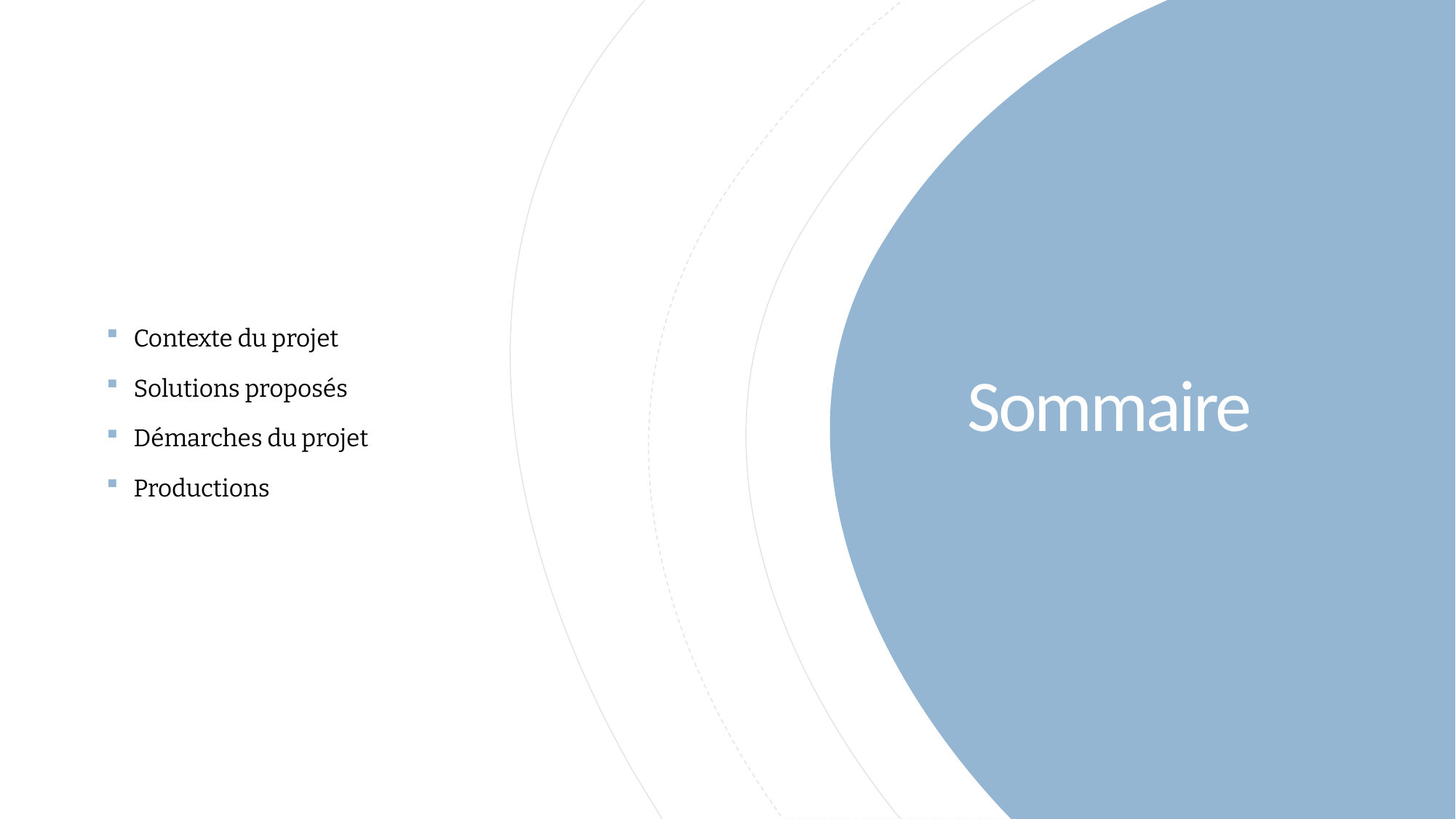

Contexte du projet
Solutions proposés
Démarches du projet
Productions
# Sommaire